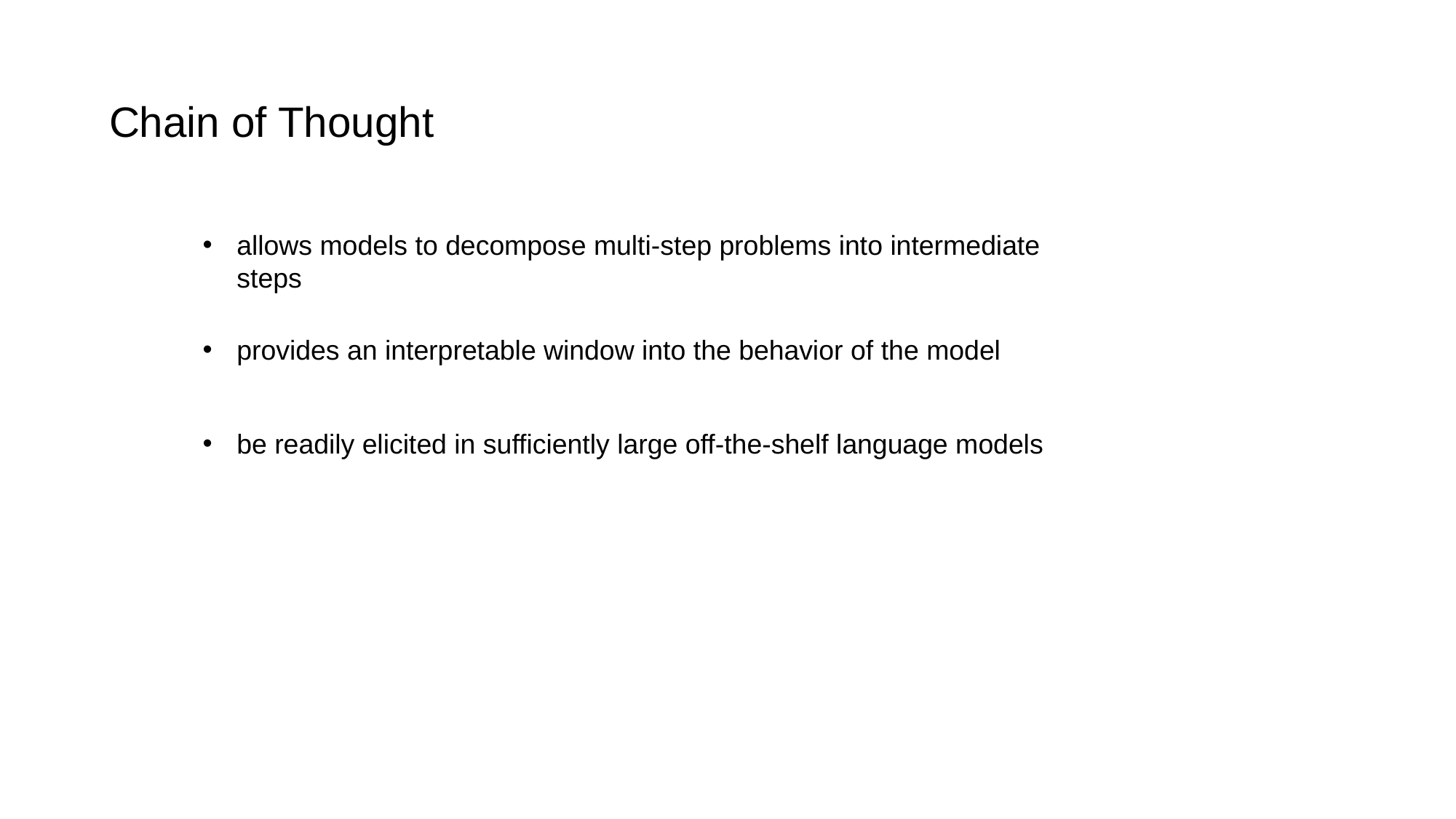

Chain of Thought
allows models to decompose multi-step problems into intermediate steps
provides an interpretable window into the behavior of the model
be readily elicited in sufficiently large off-the-shelf language models